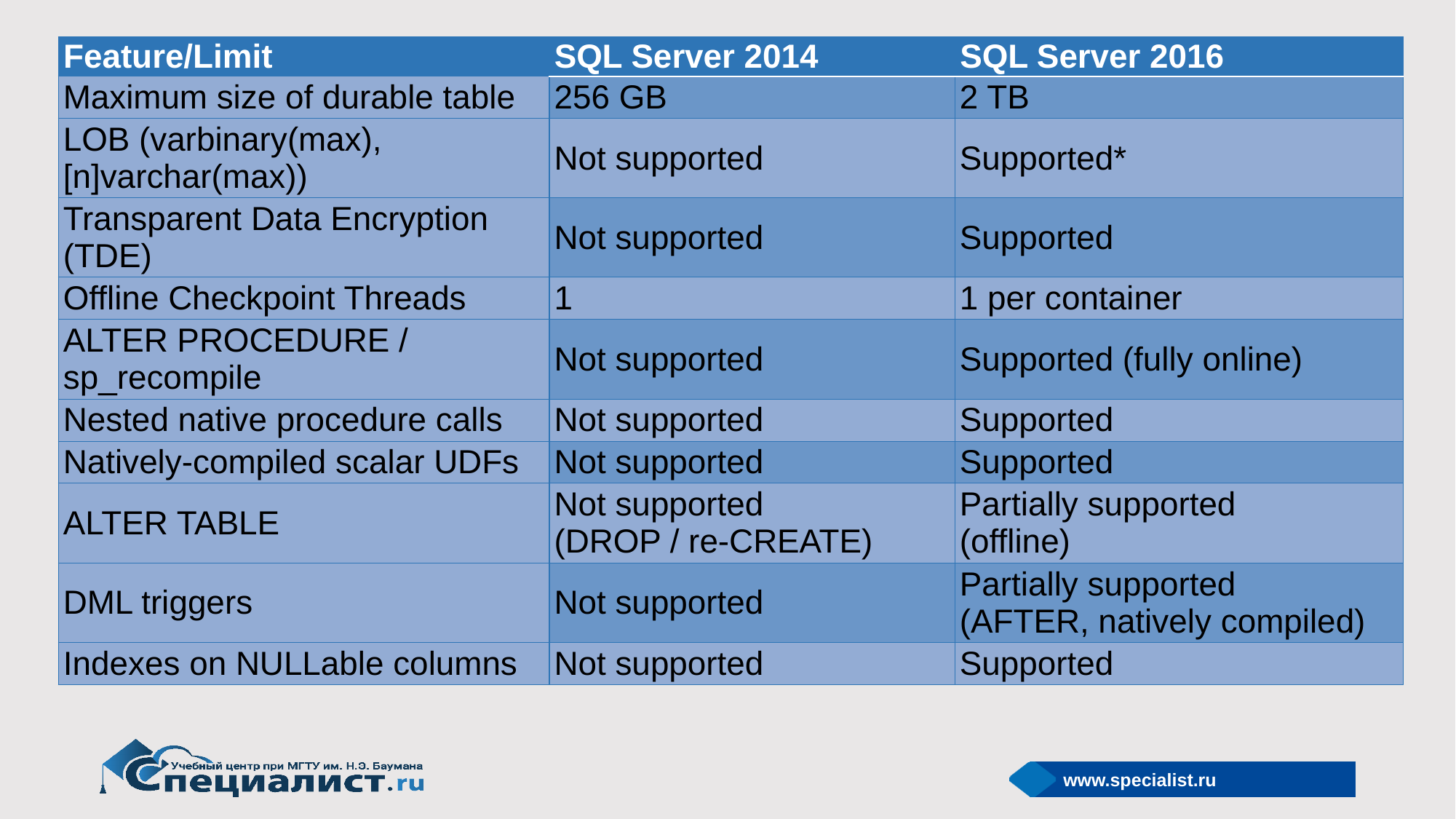

| Feature/Limit | SQL Server 2014 | SQL Server 2016 |
| --- | --- | --- |
| Maximum size of durable table | 256 GB | 2 TB |
| LOB (varbinary(max), [n]varchar(max)) | Not supported | Supported\* |
| Transparent Data Encryption (TDE) | Not supported | Supported |
| Offline Checkpoint Threads | 1 | 1 per container |
| ALTER PROCEDURE / sp\_recompile | Not supported | Supported (fully online) |
| Nested native procedure calls | Not supported | Supported |
| Natively-compiled scalar UDFs | Not supported | Supported |
| ALTER TABLE | Not supported (DROP / re-CREATE) | Partially supported (offline) |
| DML triggers | Not supported | Partially supported (AFTER, natively compiled) |
| Indexes on NULLable columns | Not supported | Supported |